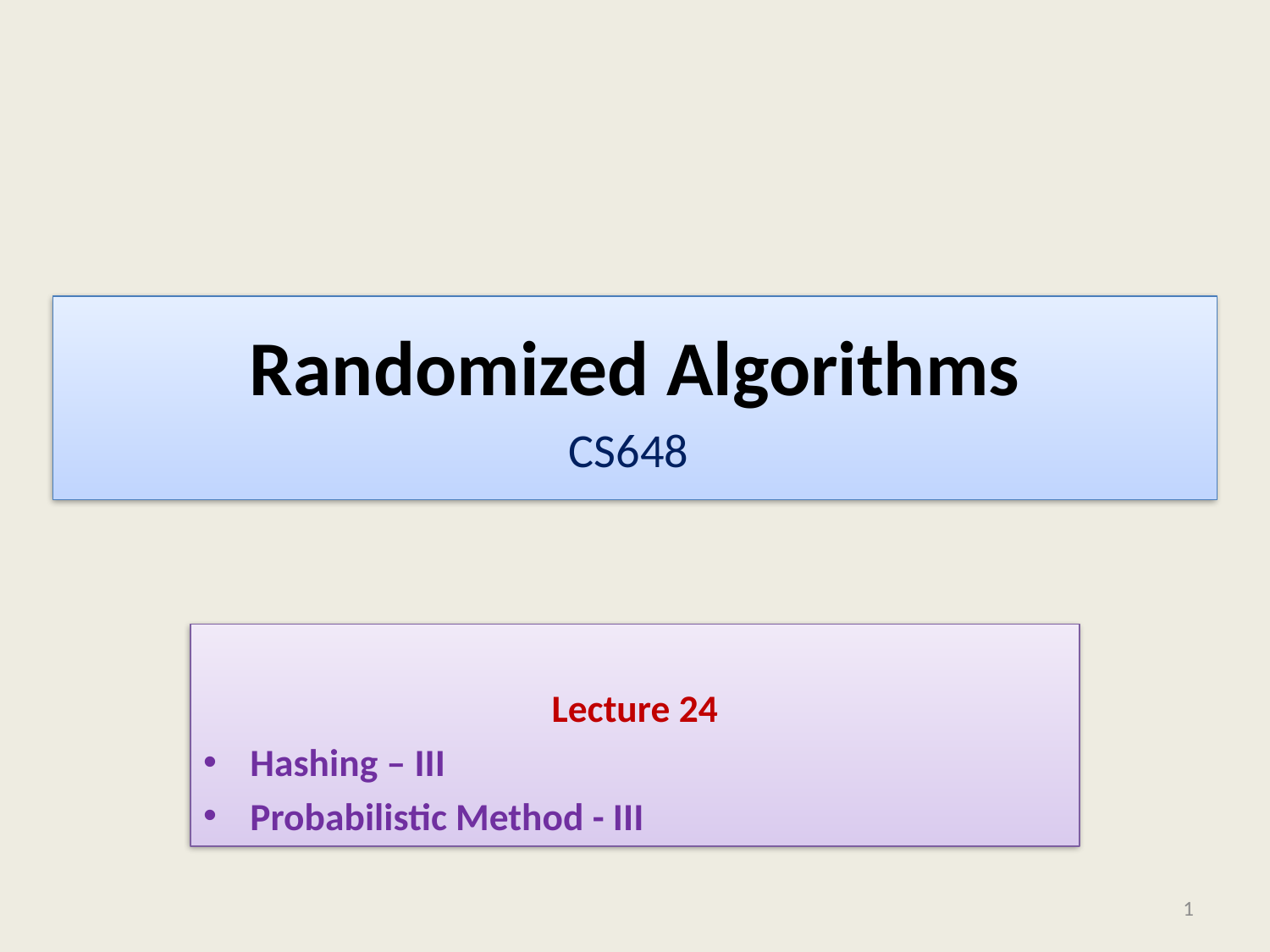

# Randomized Algorithms CS648

Lecture 24
Hashing – III
Probabilistic Method - III
1